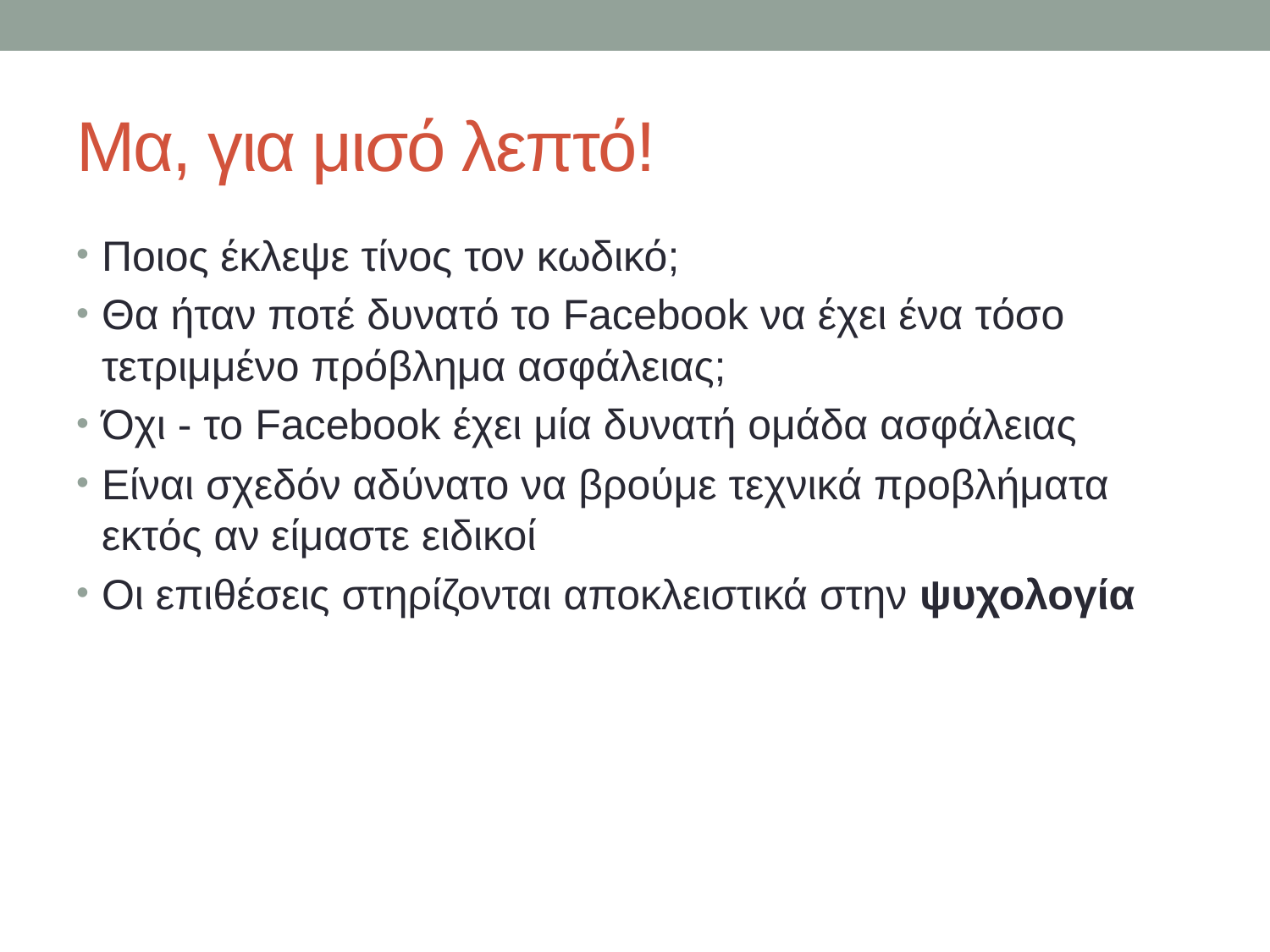

# Μα, για μισό λεπτό!
Ποιος έκλεψε τίνος τον κωδικό;
Θα ήταν ποτέ δυνατό το Facebook να έχει ένα τόσο τετριμμένο πρόβλημα ασφάλειας;
Όχι - το Facebook έχει μία δυνατή ομάδα ασφάλειας
Είναι σχεδόν αδύνατο να βρούμε τεχνικά προβλήματα εκτός αν είμαστε ειδικοί
Οι επιθέσεις στηρίζονται αποκλειστικά στην ψυχολογία